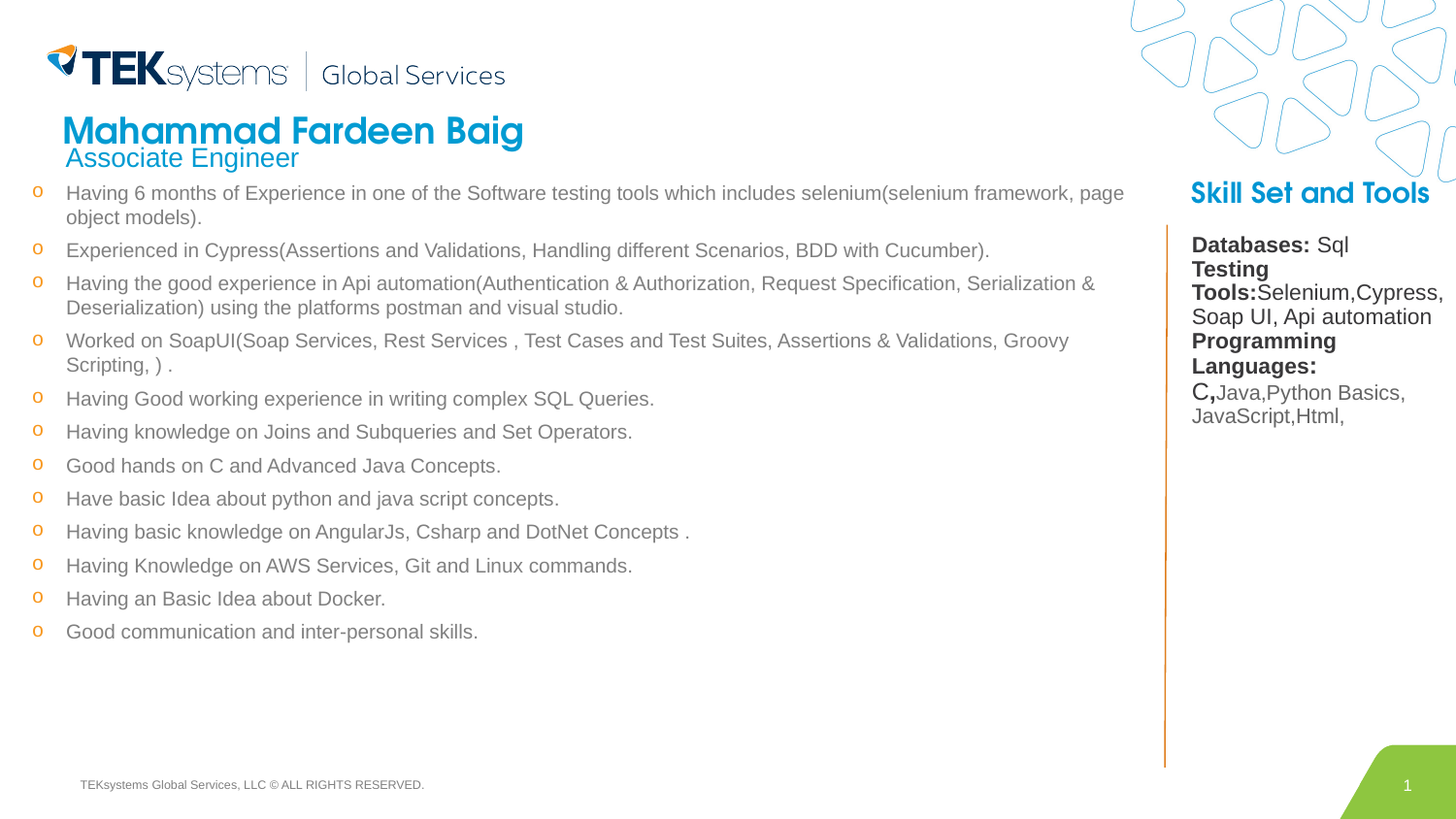

Mahammad Fardeen Baig
Associate Engineer
Skill Set and Tools

Databases: Sql
Testing Tools:Selenium,Cypress,Soap UI, Api automation
Programming Languages: C,Java,Python Basics,
JavaScript,Html,

Having 6 months of Experience in one of the Software testing tools which includes selenium(selenium framework, page object models).
Experienced in Cypress(Assertions and Validations, Handling different Scenarios, BDD with Cucumber).
Having the good experience in Api automation(Authentication & Authorization, Request Specification, Serialization & Deserialization) using the platforms postman and visual studio.
Worked on SoapUI(Soap Services, Rest Services , Test Cases and Test Suites, Assertions & Validations, Groovy Scripting, ) .
Having Good working experience in writing complex SQL Queries.
Having knowledge on Joins and Subqueries and Set Operators.
Good hands on C and Advanced Java Concepts.
Have basic Idea about python and java script concepts.
Having basic knowledge on AngularJs, Csharp and DotNet Concepts .
Having Knowledge on AWS Services, Git and Linux commands.
Having an Basic Idea about Docker.
Good communication and inter-personal skills.

1